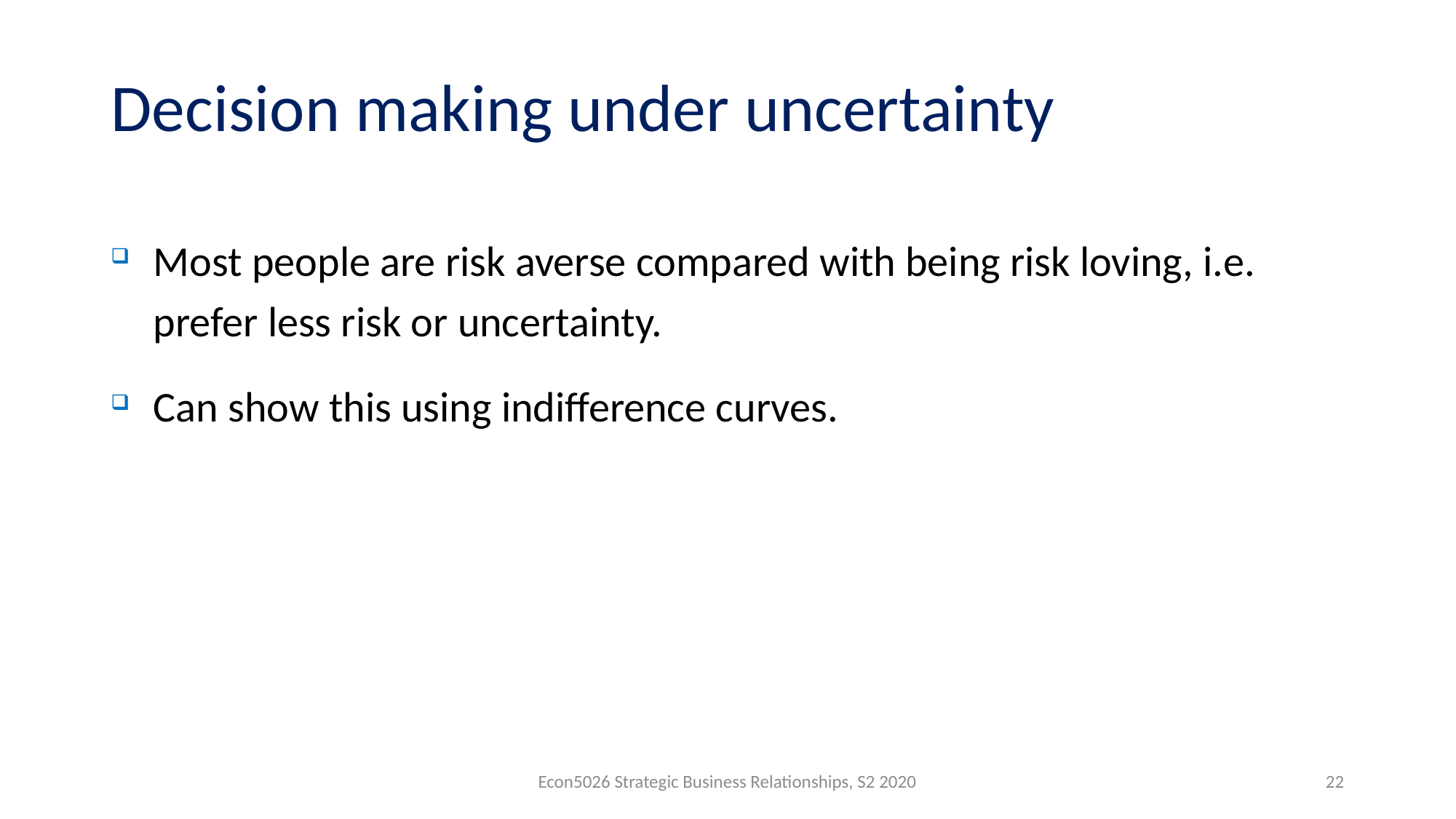

# Decision making under uncertainty
Most people are risk averse compared with being risk loving, i.e. prefer less risk or uncertainty.
Can show this using indifference curves.
Econ5026 Strategic Business Relationships, S2 2020
22